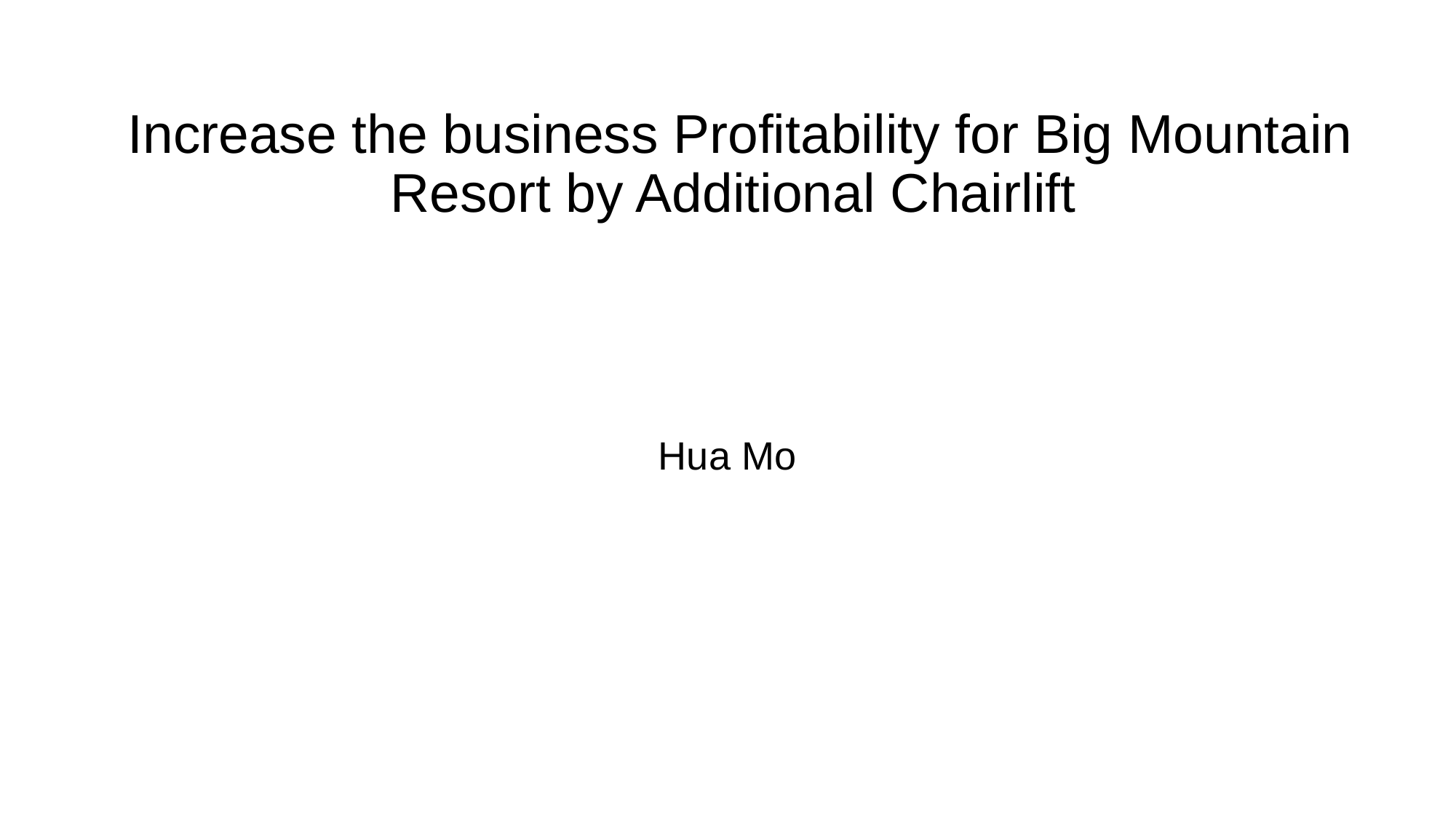

# Increase the business Profitability for Big Mountain Resort by Additional Chairlift
Hua Mo